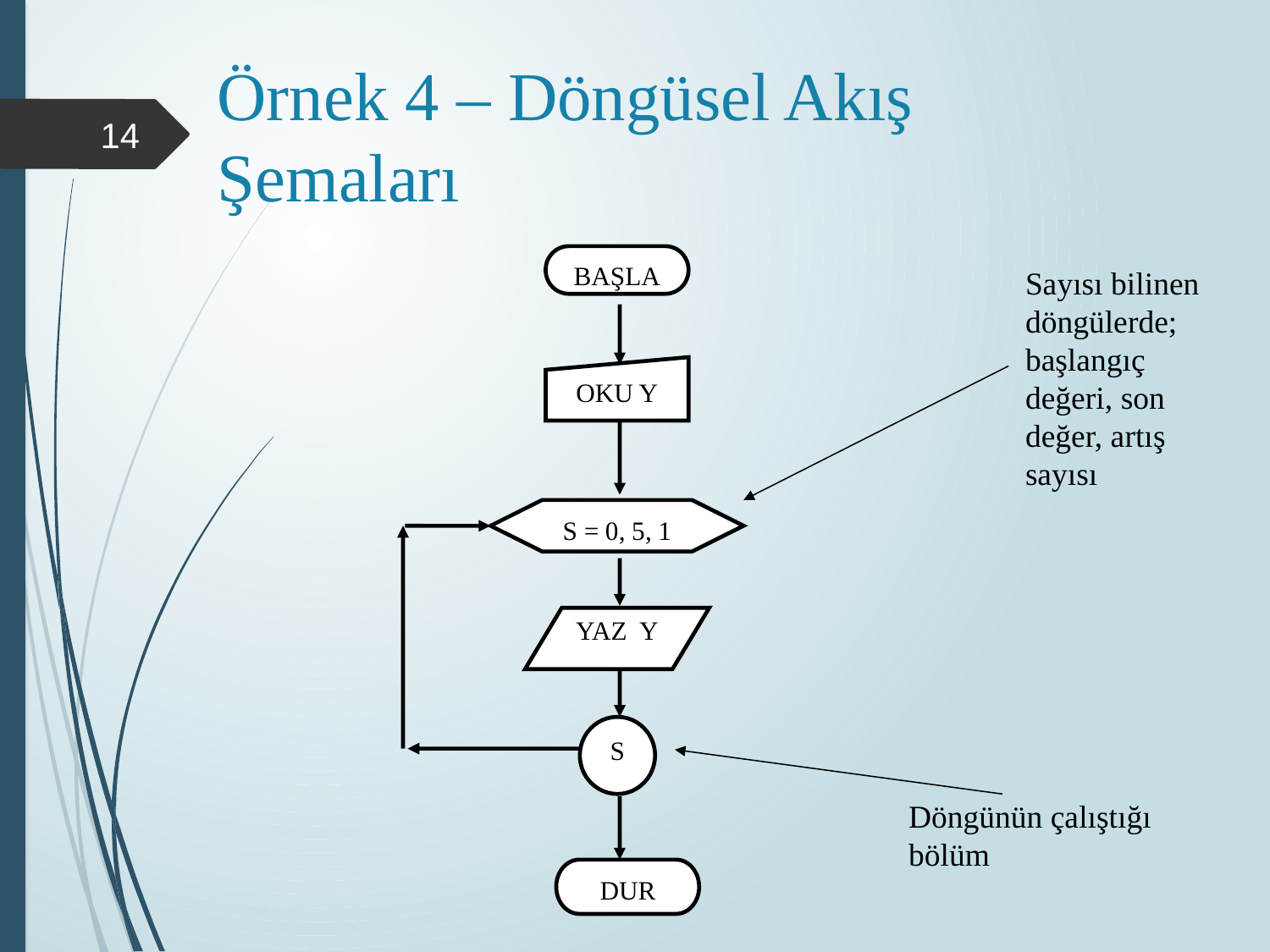

# Örnek 4 – Döngüsel Akış Şemaları
14
BAŞLA
Sayısı bilinen döngülerde; başlangıç değeri, son değer, artış sayısı

OKU Y

S = 0, 5, 1

YAZ  Y

S

Döngünün çalıştığı
bölüm

DUR